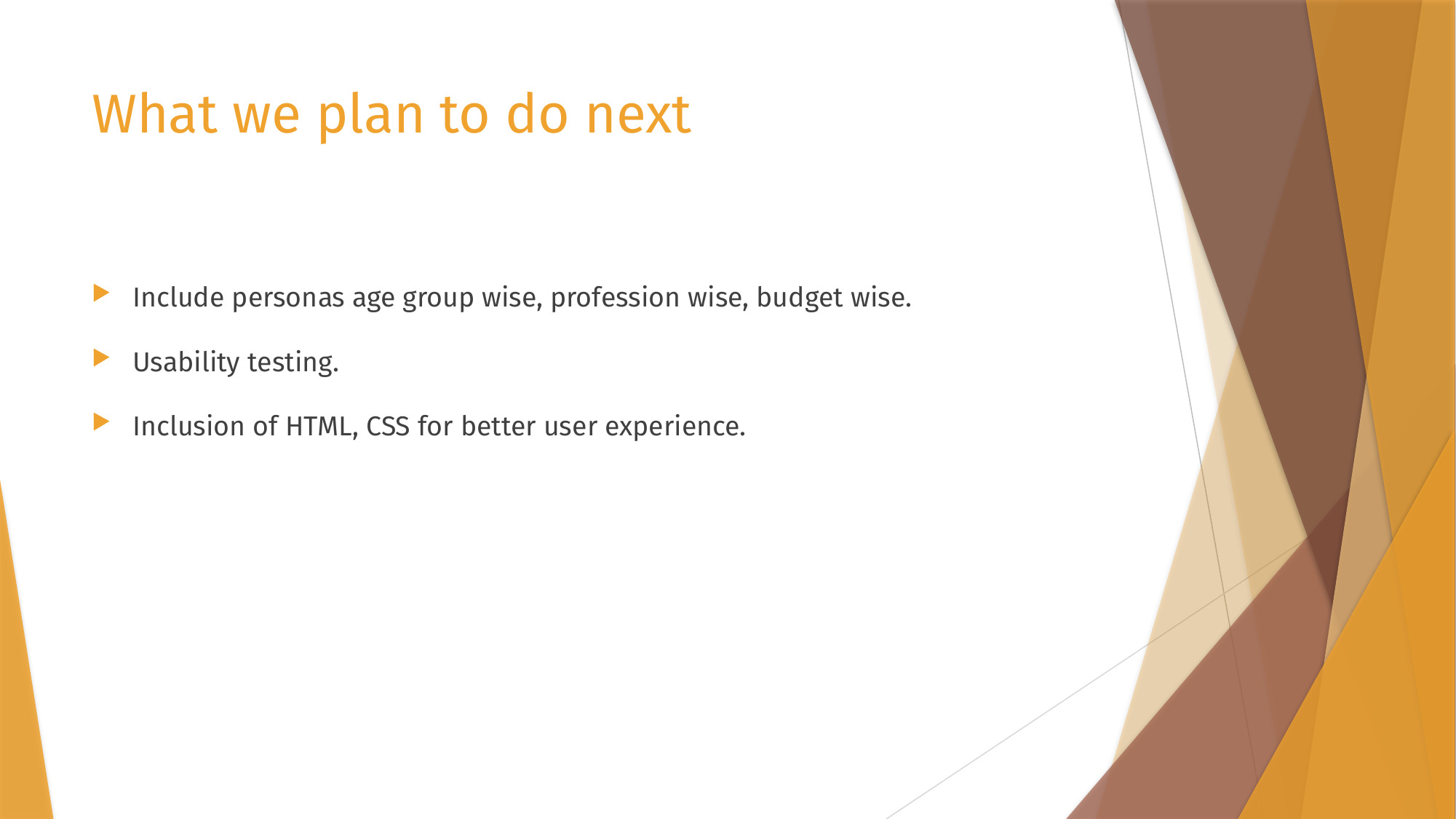

# What we plan to do next
Include personas age group wise, profession wise, budget wise.
Usability testing.
Inclusion of HTML, CSS for better user experience.